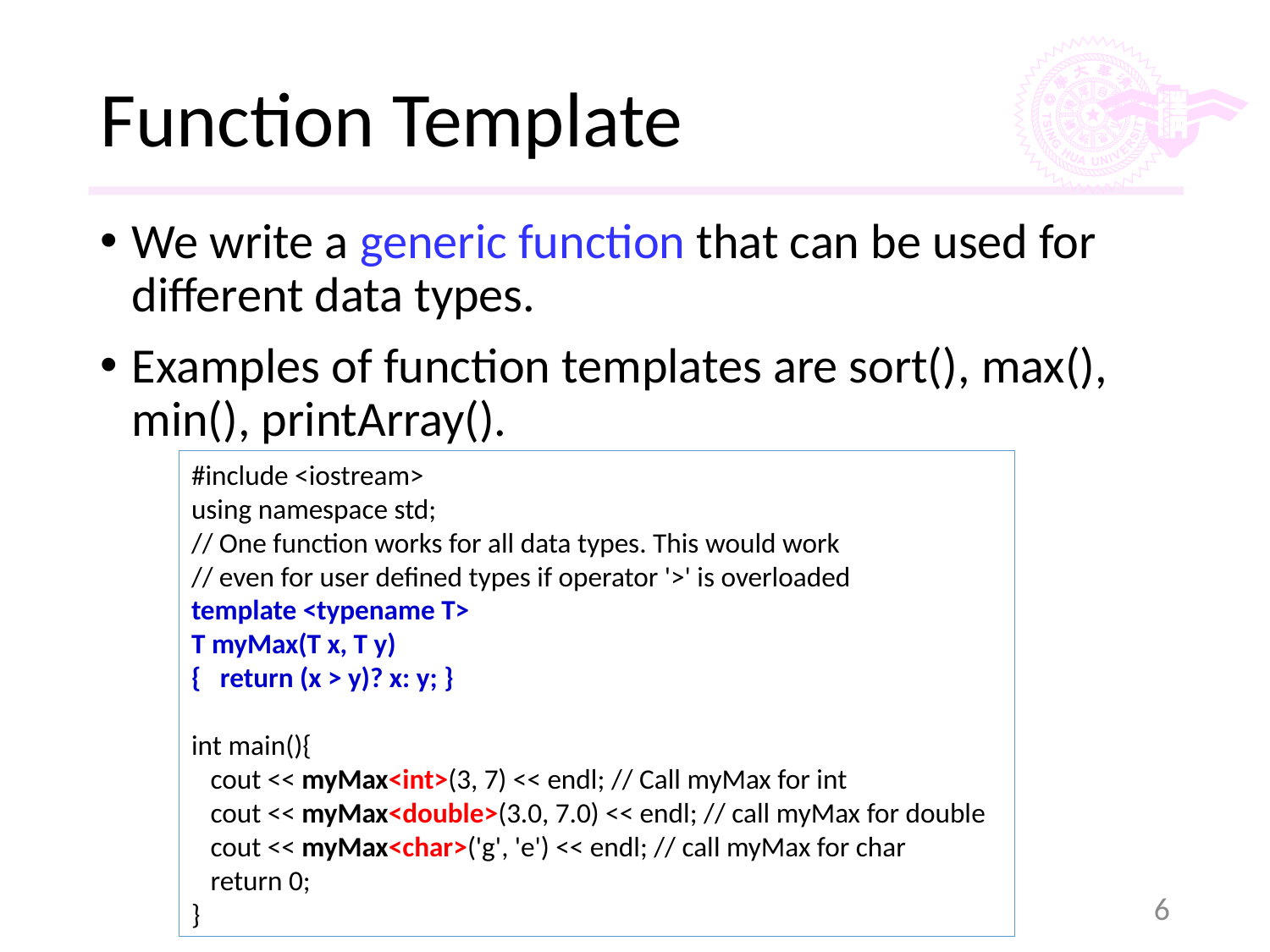

# Function Template
We write a generic function that can be used for different data types.
Examples of function templates are sort(), max(), min(), printArray().
#include <iostream>
using namespace std;
// One function works for all data types. This would work
// even for user defined types if operator '>' is overloaded
template <typename T>
T myMax(T x, T y)
{   return (x > y)? x: y; }

int main(){
   cout << myMax<int>(3, 7) << endl; // Call myMax for int
   cout << myMax<double>(3.0, 7.0) << endl; // call myMax for double
   cout << myMax<char>('g', 'e') << endl; // call myMax for char
   return 0;
}
6